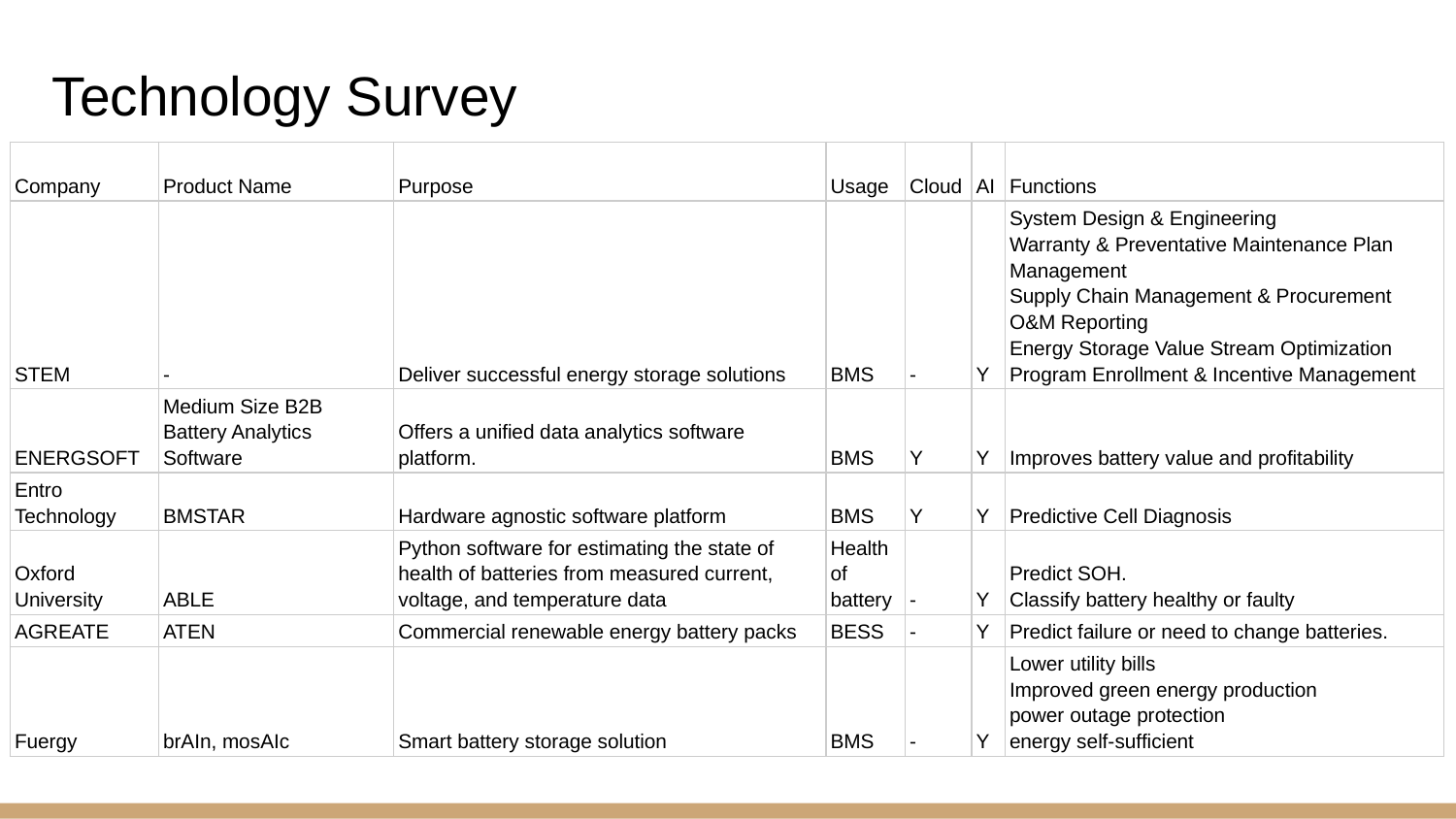

# Technology Survey
| Company | Product Name | Purpose | Usage | Cloud | AI | Functions |
| --- | --- | --- | --- | --- | --- | --- |
| STEM | - | Deliver successful energy storage solutions | BMS | - | Y | System Design & Engineering Warranty & Preventative Maintenance Plan Management Supply Chain Management & Procurement O&M Reporting Energy Storage Value Stream Optimization Program Enrollment & Incentive Management |
| ENERGSOFT | Medium Size B2B Battery Analytics Software | Offers a unified data analytics software platform. | BMS | Y | Y | Improves battery value and profitability |
| Entro Technology | BMSTAR | Hardware agnostic software platform | BMS | Y | Y | Predictive Cell Diagnosis |
| Oxford University | ABLE | Python software for estimating the state of health of batteries from measured current, voltage, and temperature data | Health of battery | - | Y | Predict SOH. Classify battery healthy or faulty |
| AGREATE | ATEN | Commercial renewable energy battery packs | BESS | - | Y | Predict failure or need to change batteries. |
| Fuergy | brAIn, mosAIc | Smart battery storage solution | BMS | - | Y | Lower utility bills Improved green energy production power outage protection energy self-sufficient |